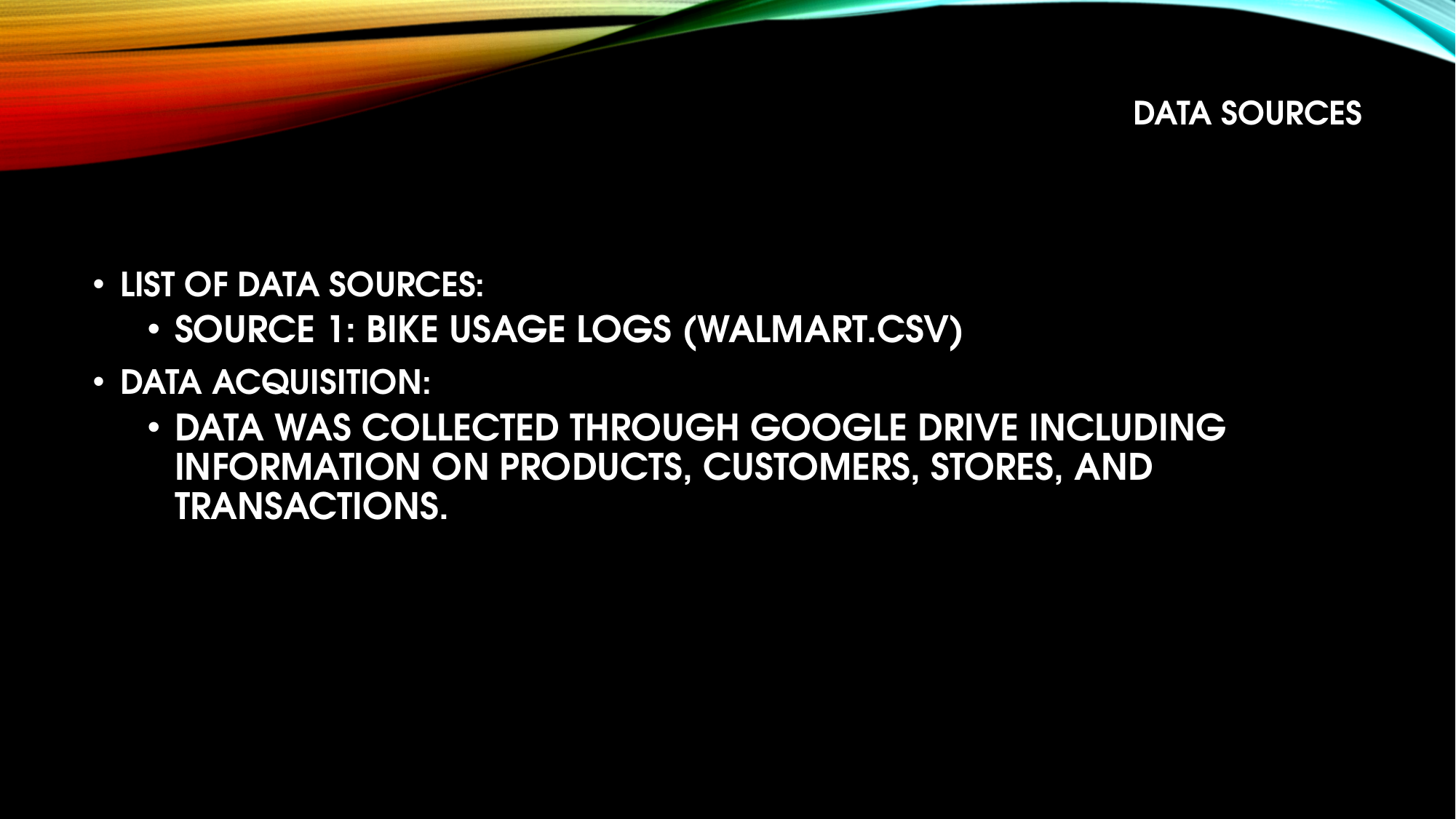

# Data Sources
List of Data Sources:
Source 1: Bike usage logs (Walmart.csv)
Data Acquisition:
Data was collected through Google Drive including information on products, customers, stores, and transactions.